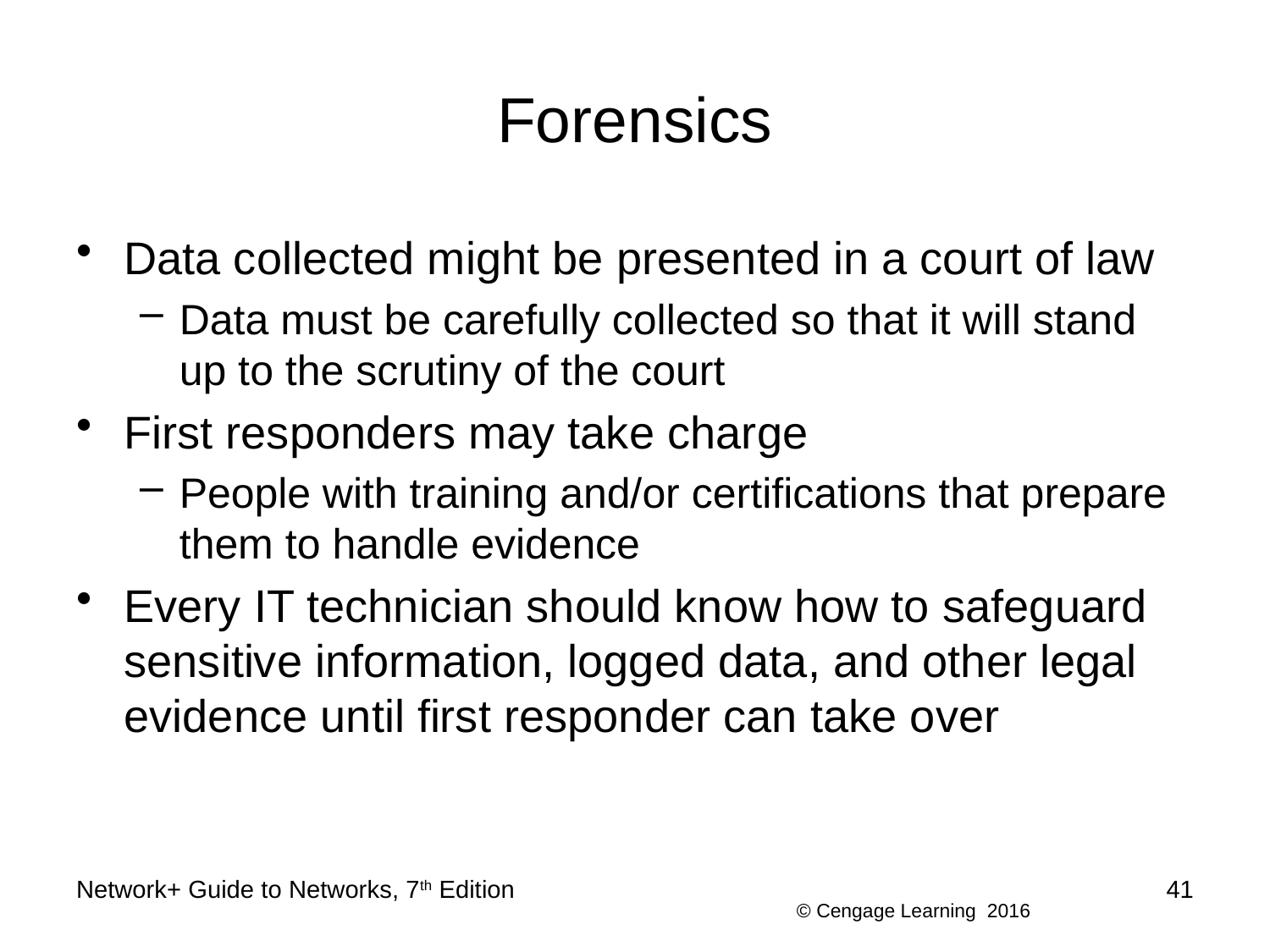

# Forensics
Data collected might be presented in a court of law
Data must be carefully collected so that it will stand up to the scrutiny of the court
First responders may take charge
People with training and/or certifications that prepare them to handle evidence
Every IT technician should know how to safeguard sensitive information, logged data, and other legal evidence until first responder can take over
Network+ Guide to Networks, 7th Edition
41